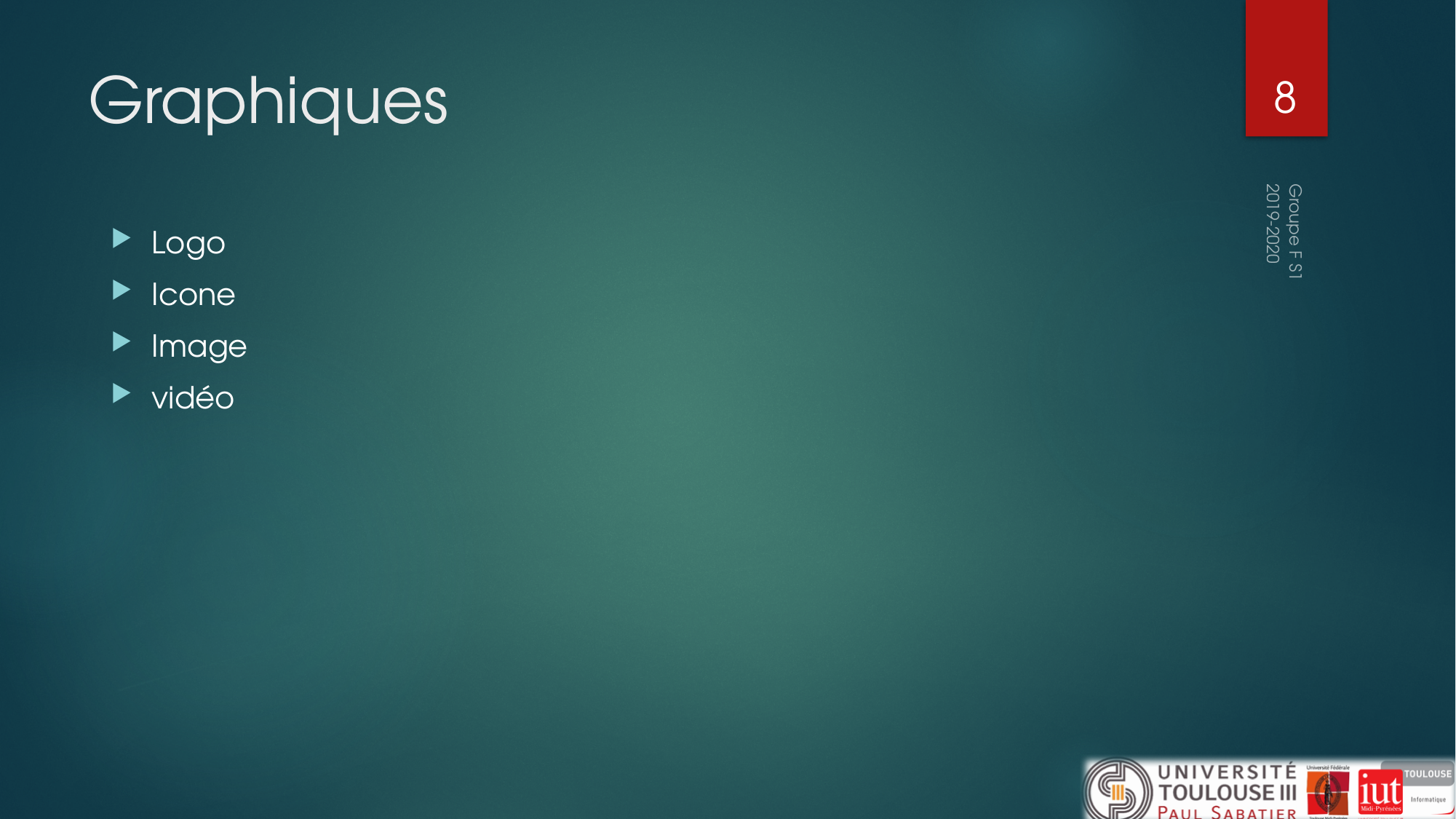

8
# Graphiques
2019-2020
Logo
Icone
Image
vidéo
Groupe F S1